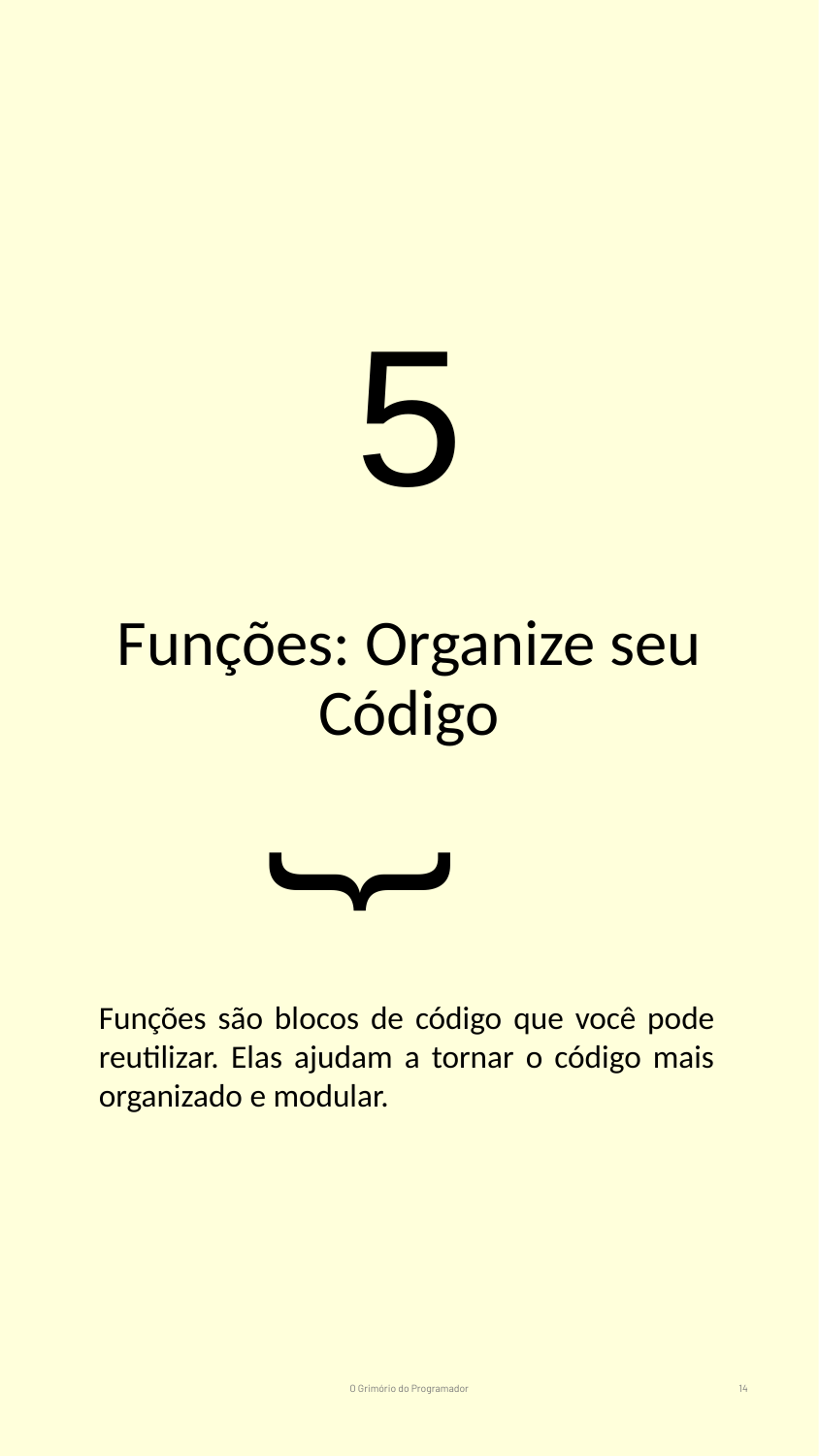

# 5
Funções: Organize seu Código

}
Funções são blocos de código que você pode reutilizar. Elas ajudam a tornar o código mais organizado e modular.
O Grimório do Programador
14